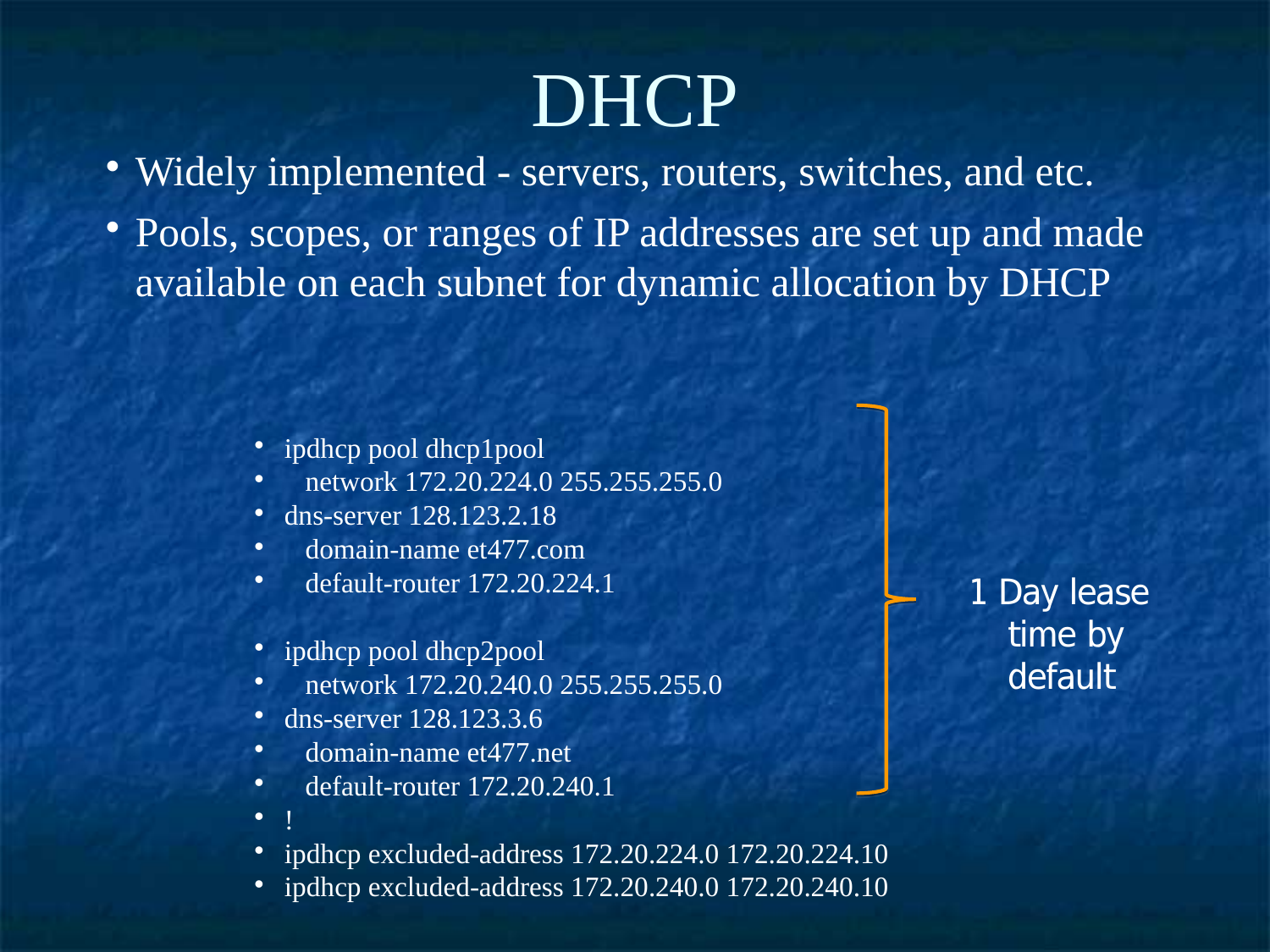

DHCP
Widely implemented - servers, routers, switches, and etc.
Pools, scopes, or ranges of IP addresses are set up and made available on each subnet for dynamic allocation by DHCP

ipdhcp pool dhcp1pool
   network 172.20.224.0 255.255.255.0
dns-server 128.123.2.18
   domain-name et477.com
   default-router 172.20.224.1

ipdhcp pool dhcp2pool
   network 172.20.240.0 255.255.255.0
dns-server 128.123.3.6
   domain-name et477.net
   default-router 172.20.240.1
!
ipdhcp excluded-address 172.20.224.0 172.20.224.10
ipdhcp excluded-address 172.20.240.0 172.20.240.10

1 Day lease time by default